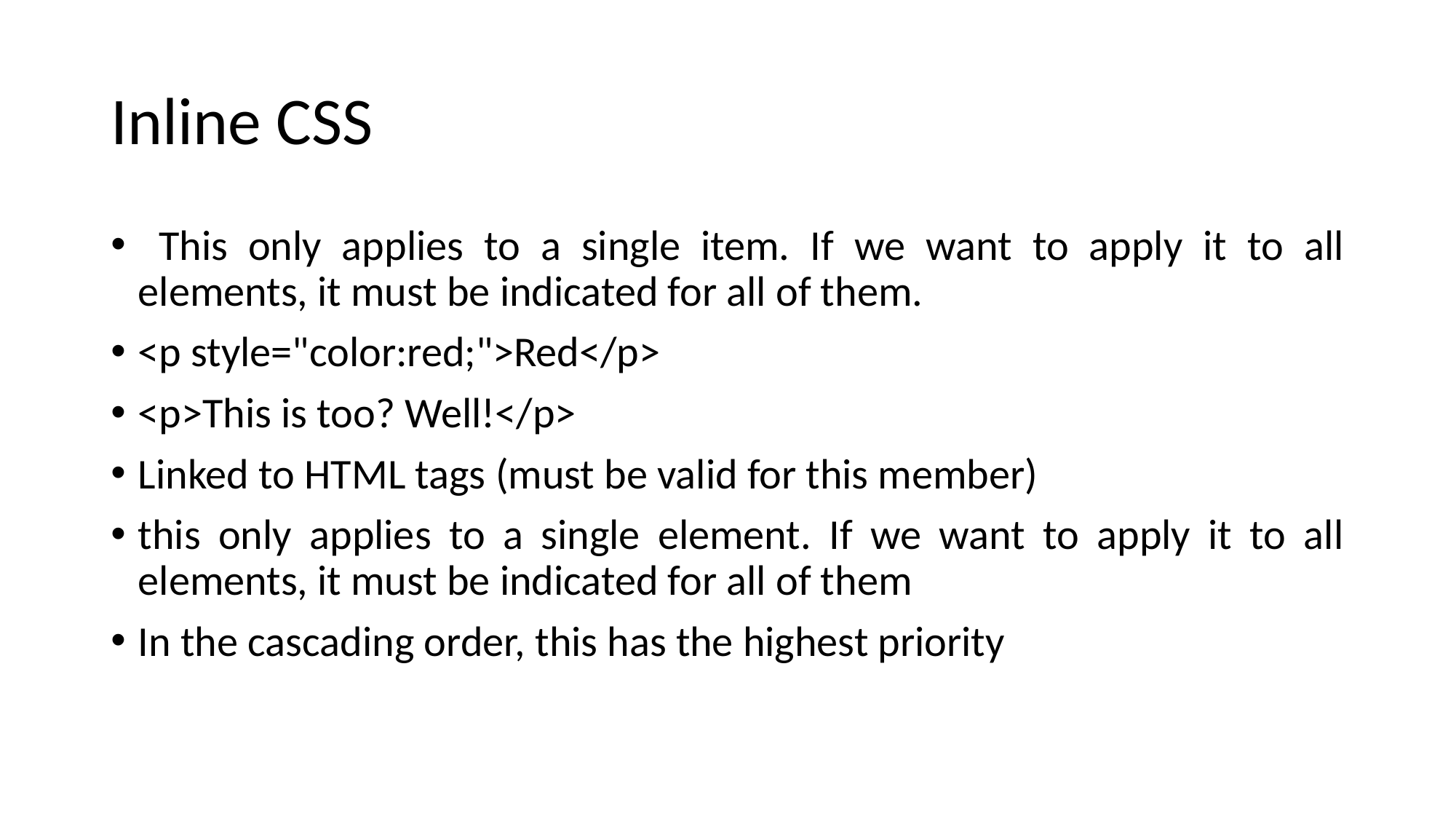

# Inline CSS
 This only applies to a single item. If we want to apply it to all elements, it must be indicated for all of them.
<p style="color:red;">Red</p>
<p>This is too? Well!</p>
Linked to HTML tags (must be valid for this member)
this only applies to a single element. If we want to apply it to all elements, it must be indicated for all of them
In the cascading order, this has the highest priority